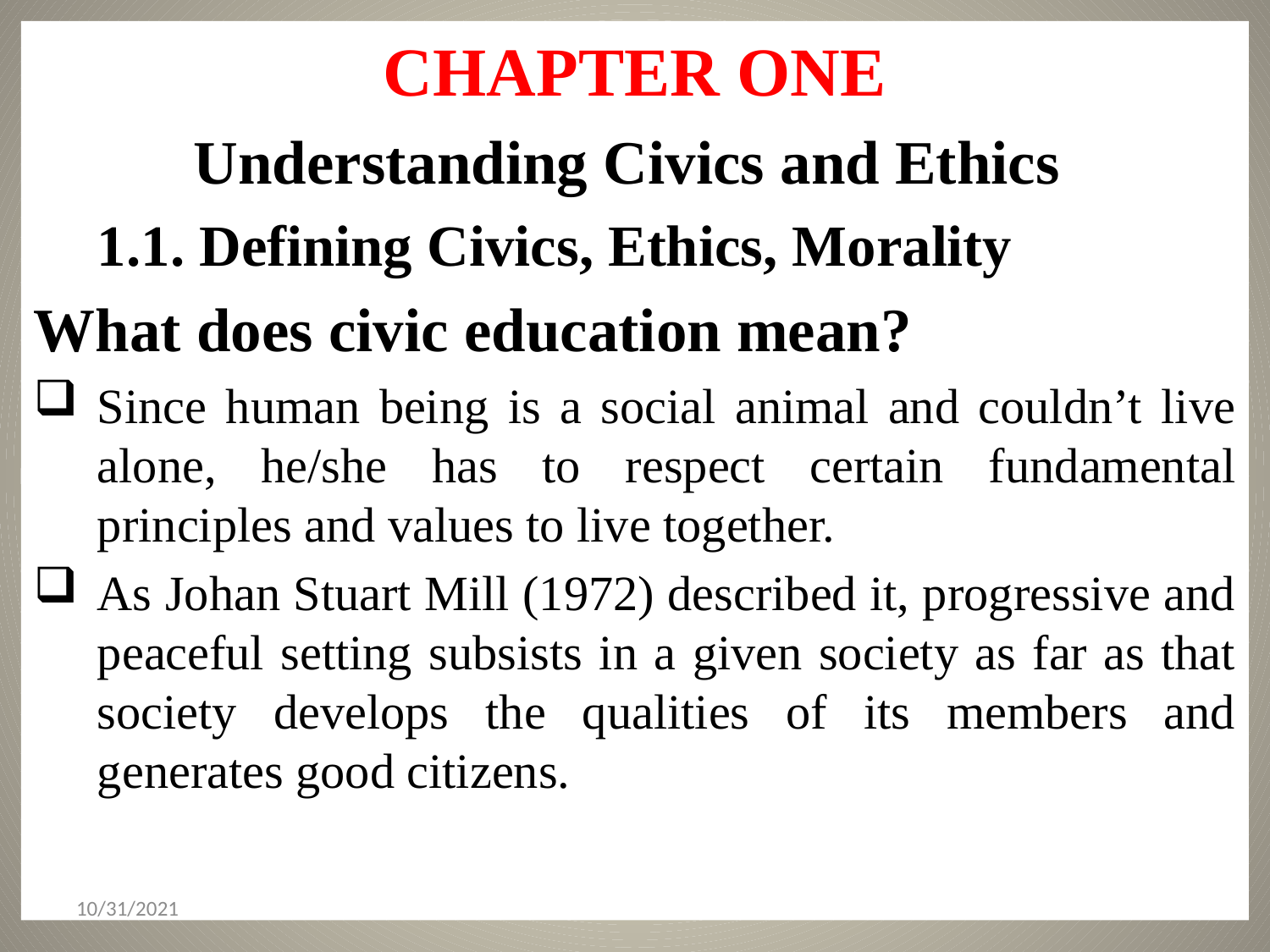

CHAPTER ONE
Understanding Civics and Ethics
1.1. Defining Civics, Ethics, Morality
What does civic education mean?
Since human being is a social animal and couldn’t live alone, he/she has to respect certain fundamental principles and values to live together.
As Johan Stuart Mill (1972) described it, progressive and peaceful setting subsists in a given society as far as that society develops the qualities of its members and generates good citizens.
10/31/2021
2